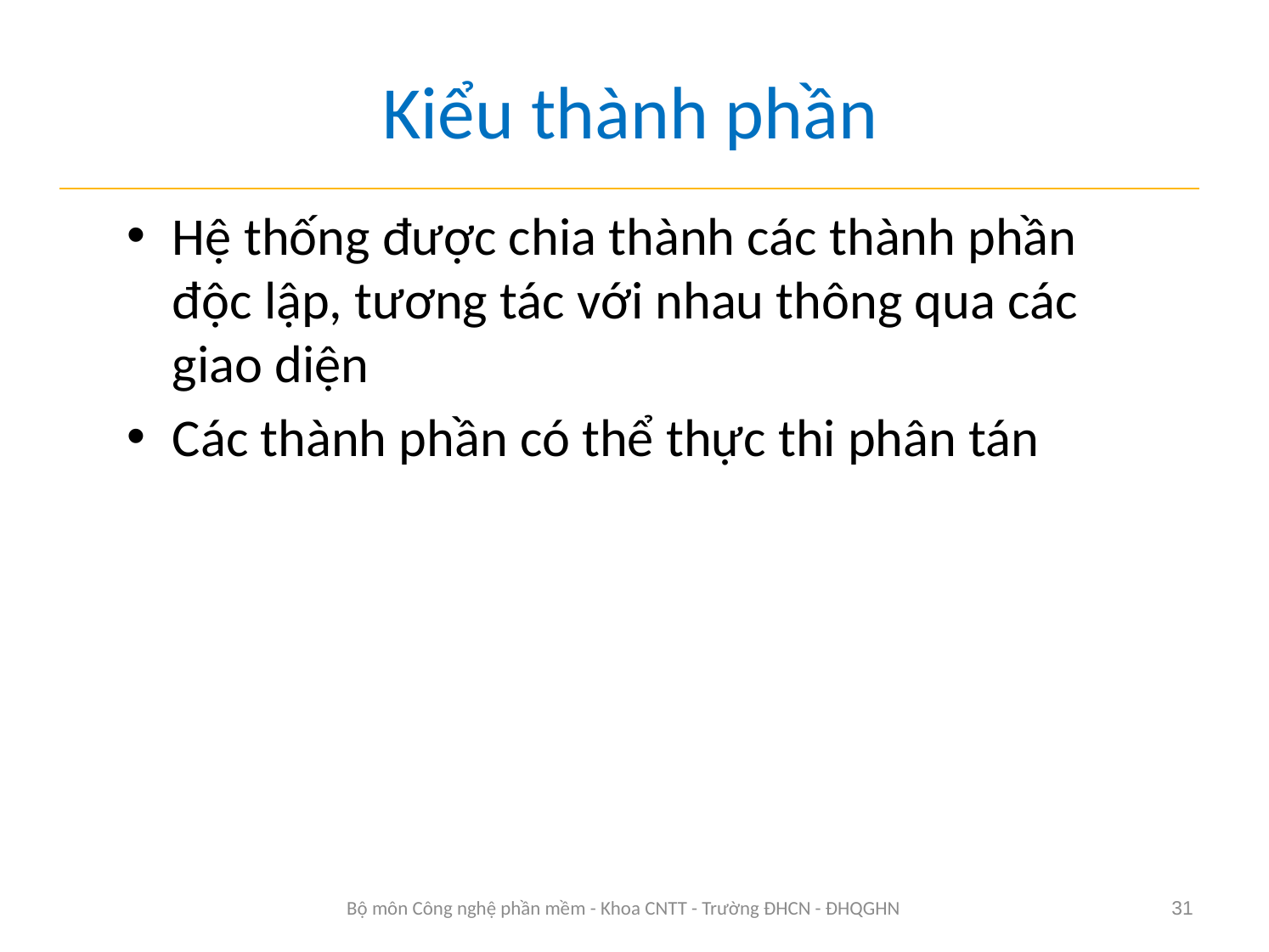

# Kiểu thành phần
Hệ thống được chia thành các thành phần độc lập, tương tác với nhau thông qua các giao diện
Các thành phần có thể thực thi phân tán
Bộ môn Công nghệ phần mềm - Khoa CNTT - Trường ĐHCN - ĐHQGHN
31